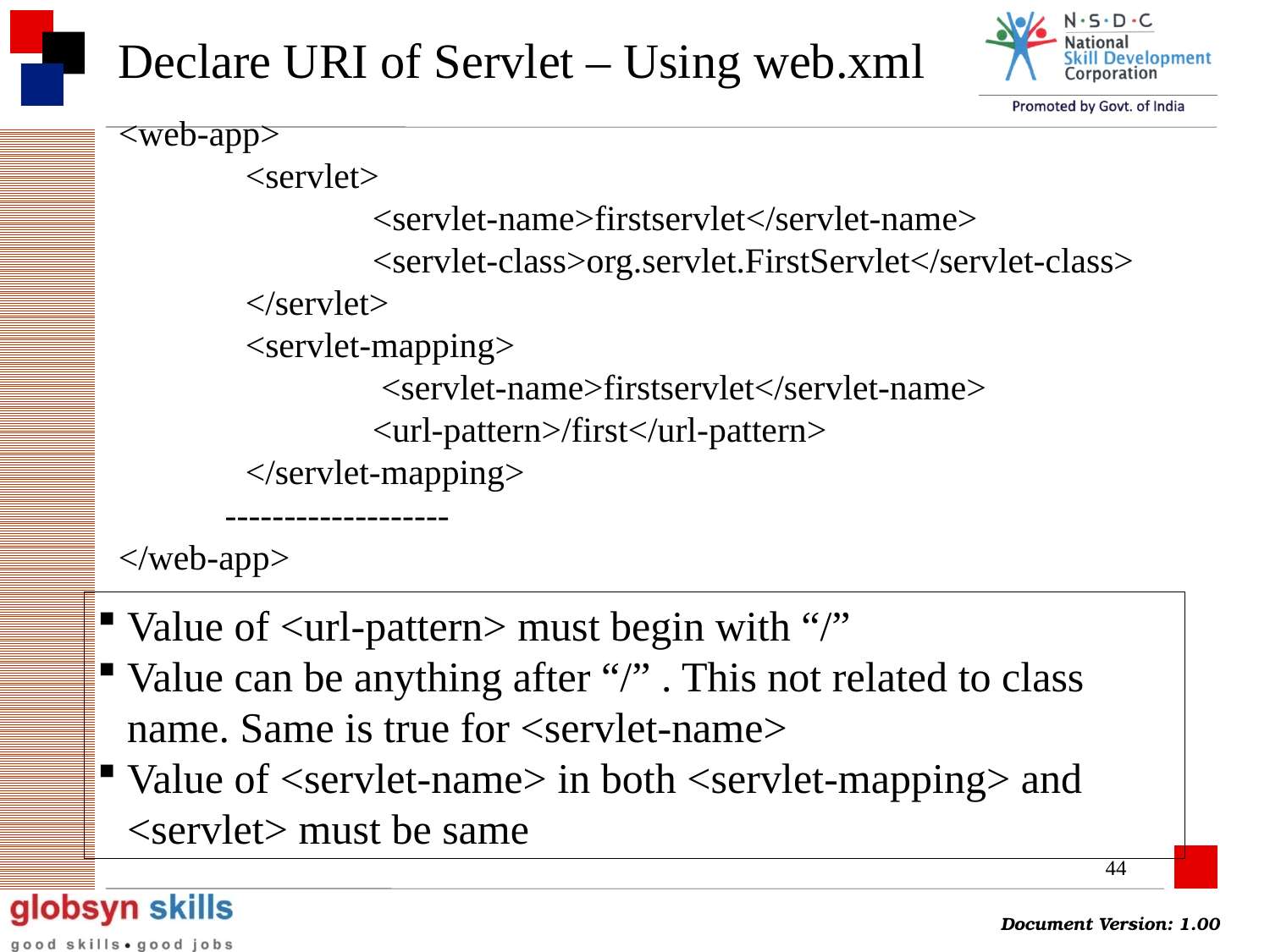

Declare URI of Servlet – Using web.xml
# <web-app> <servlet> <servlet-name>firstservlet</servlet-name> <servlet-class>org.servlet.FirstServlet</servlet-class> </servlet> <servlet-mapping> <servlet-name>firstservlet</servlet-name> <url-pattern>/first</url-pattern> </servlet-mapping> ------------------- </web-app>
Value of <url-pattern> must begin with “/”
Value can be anything after “/” . This not related to class name. Same is true for <servlet-name>
Value of <servlet-name> in both <servlet-mapping> and <servlet> must be same